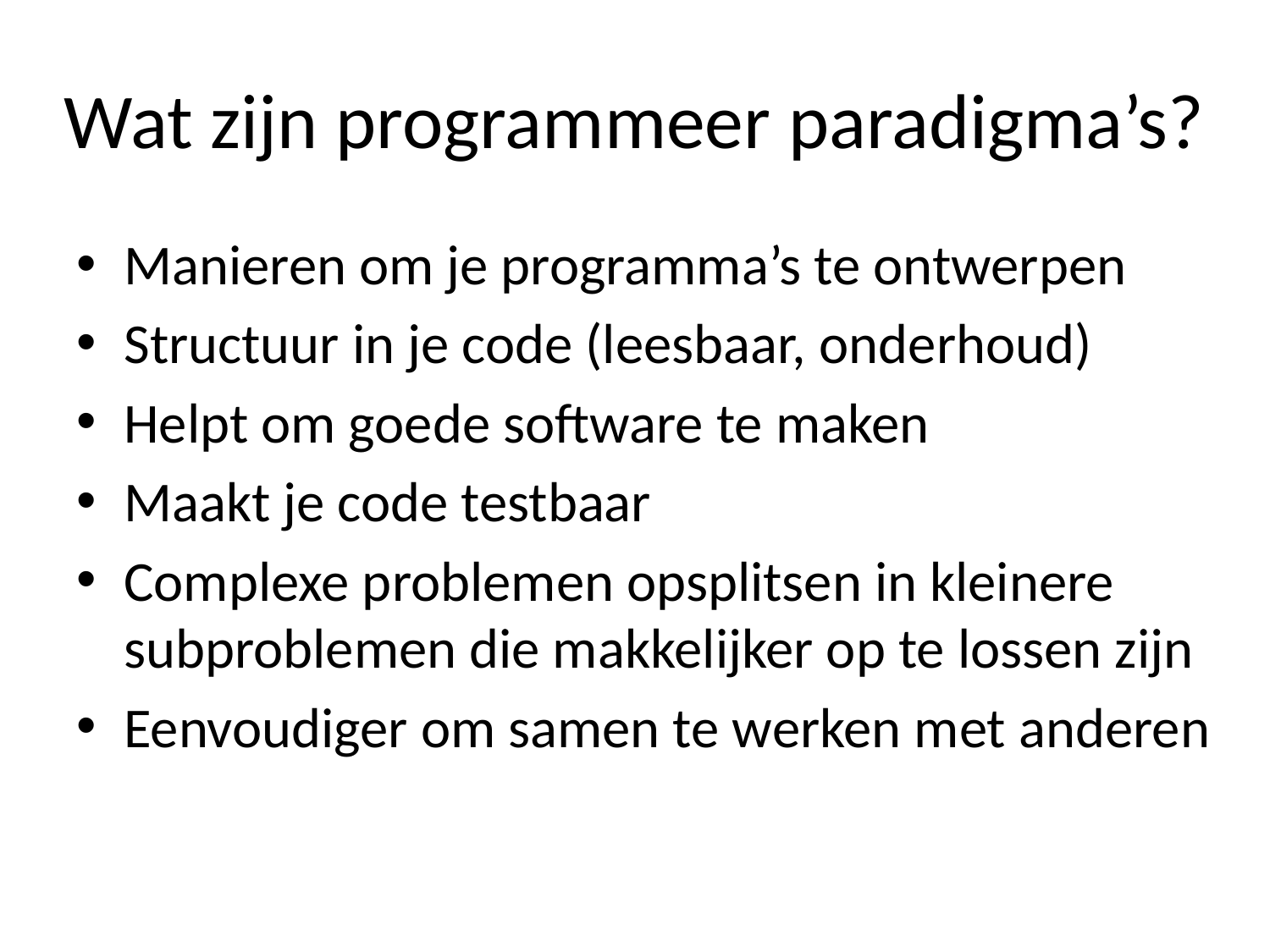

# Wat zijn programmeer paradigma’s?
Manieren om je programma’s te ontwerpen
Structuur in je code (leesbaar, onderhoud)
Helpt om goede software te maken
Maakt je code testbaar
Complexe problemen opsplitsen in kleinere subproblemen die makkelijker op te lossen zijn
Eenvoudiger om samen te werken met anderen